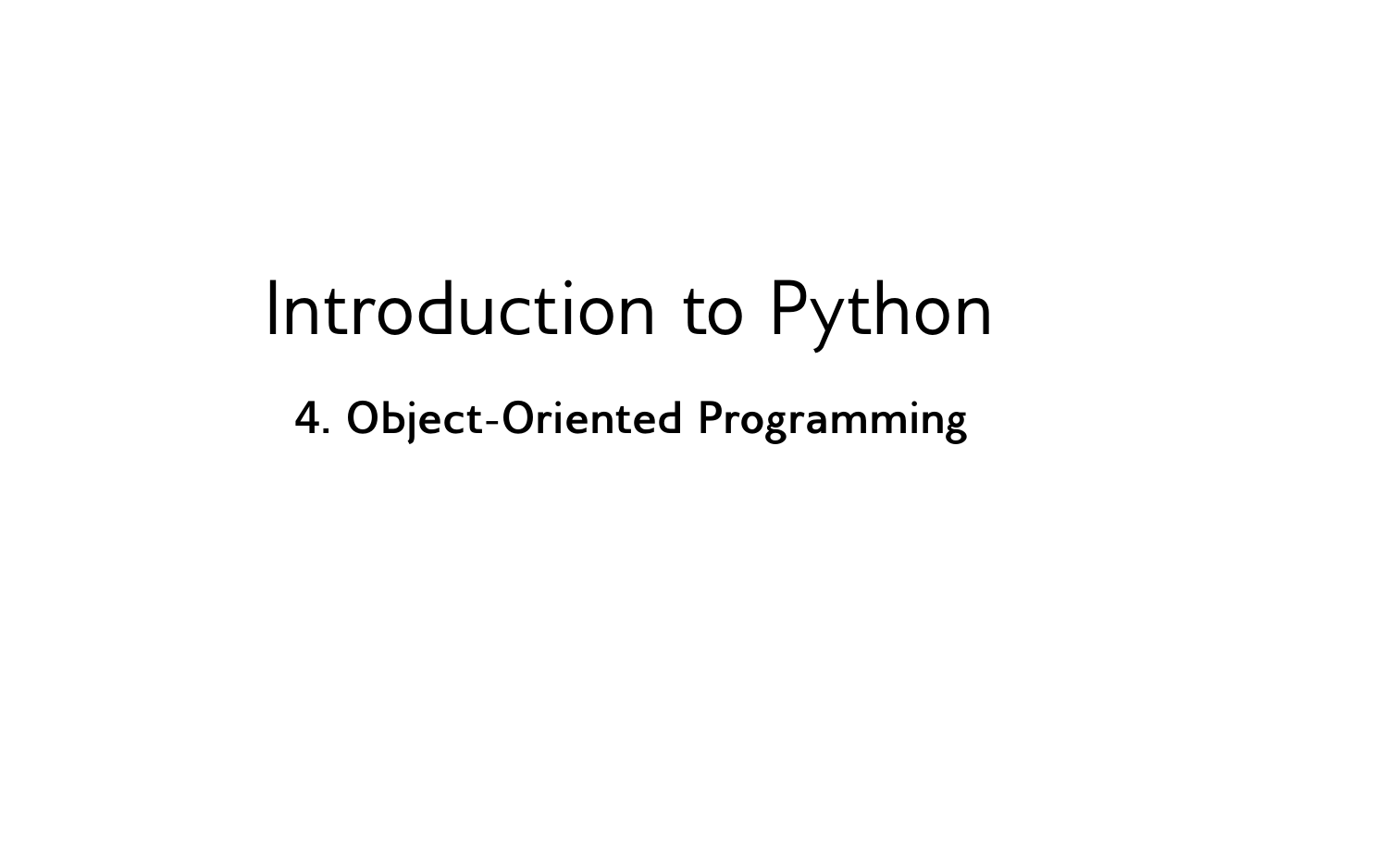

# Introduction to Python
4. Object-Oriented Programming